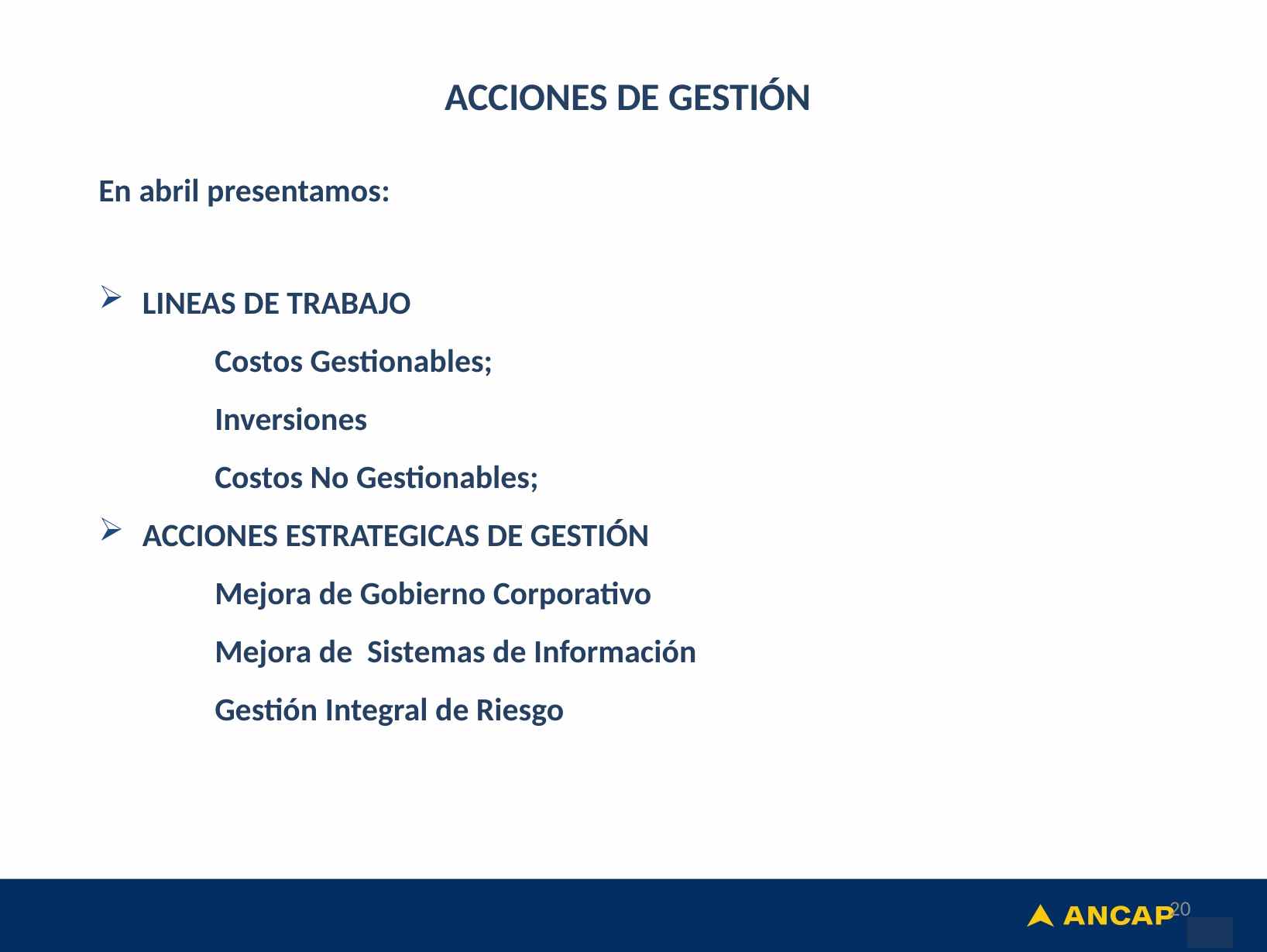

ACCIONES DE GESTIÓN
En abril presentamos:

LINEAS DE TRABAJO
	Costos Gestionables;
	Inversiones
	Costos No Gestionables;
ACCIONES ESTRATEGICAS DE GESTIÓN
	Mejora de Gobierno Corporativo
	Mejora de  Sistemas de Información
	Gestión Integral de Riesgo
20
20